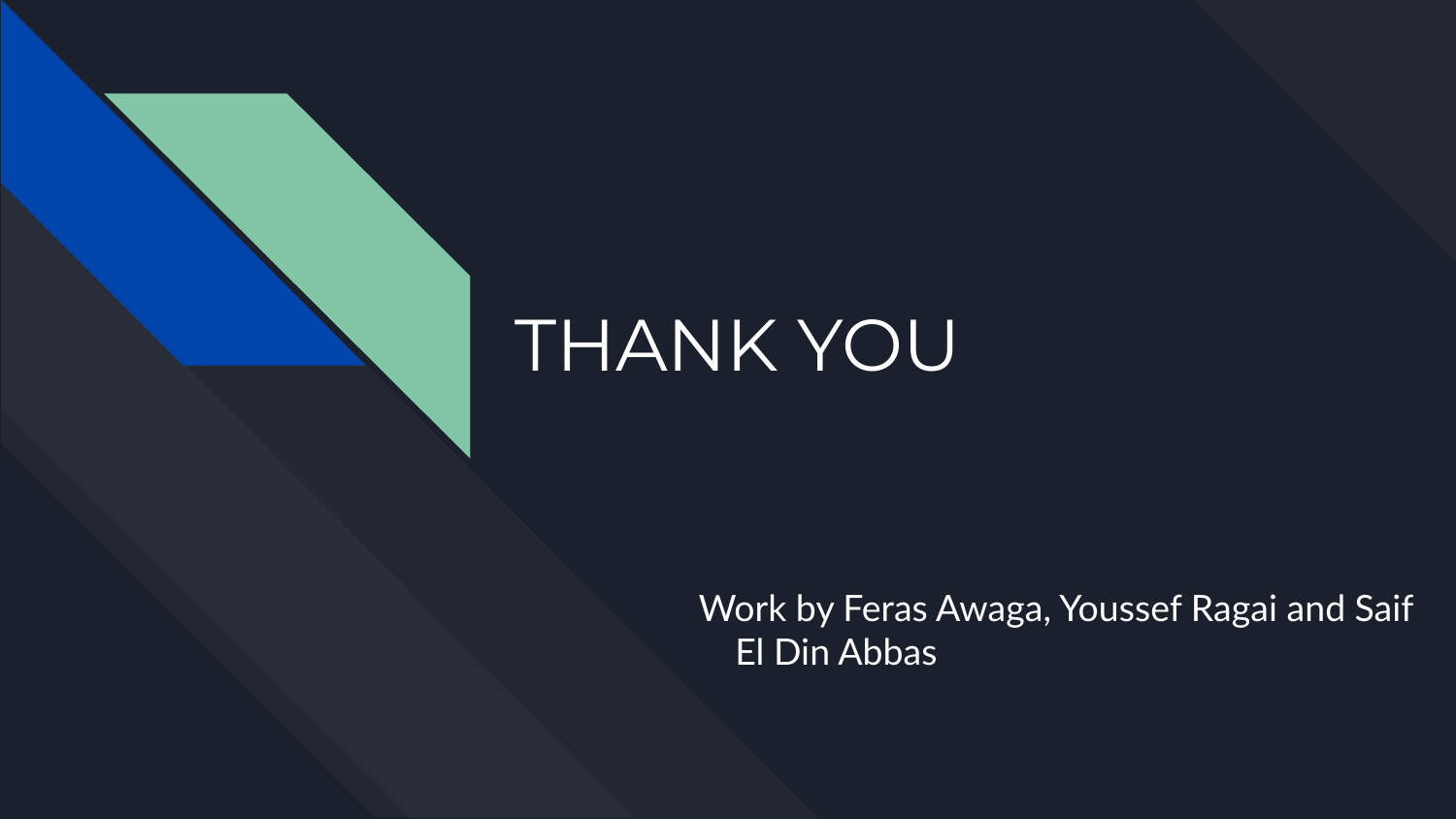

# THANK YOU
Work by Feras Awaga, Youssef Ragai and Saif El Din Abbas